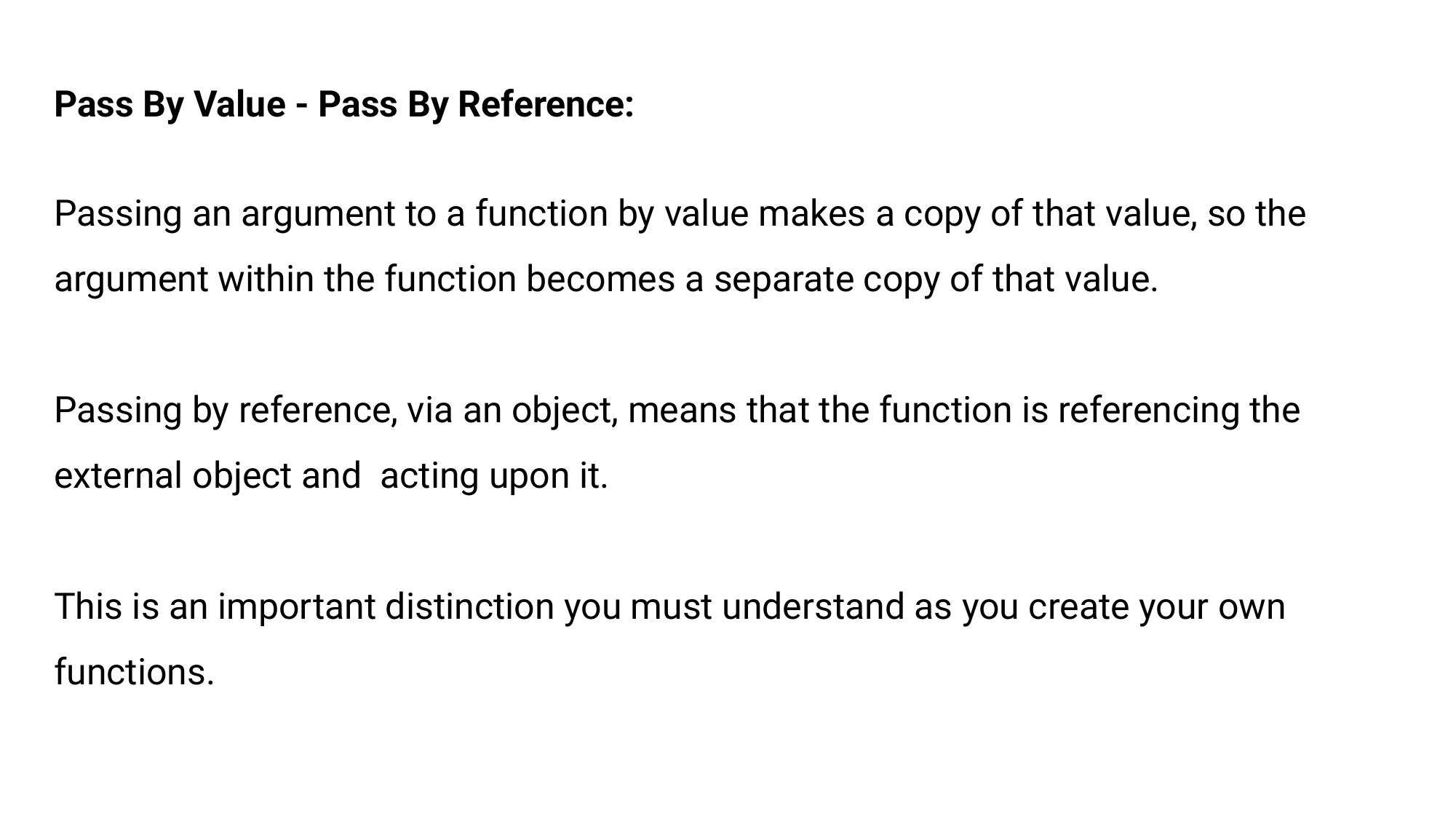

Pass By Value - Pass By Reference:
Passing an argument to a function by value makes a copy of that value, so the argument within the function becomes a separate copy of that value.

Passing by reference, via an object, means that the function is referencing the external object and  acting upon it.

This is an important distinction you must understand as you create your own functions.